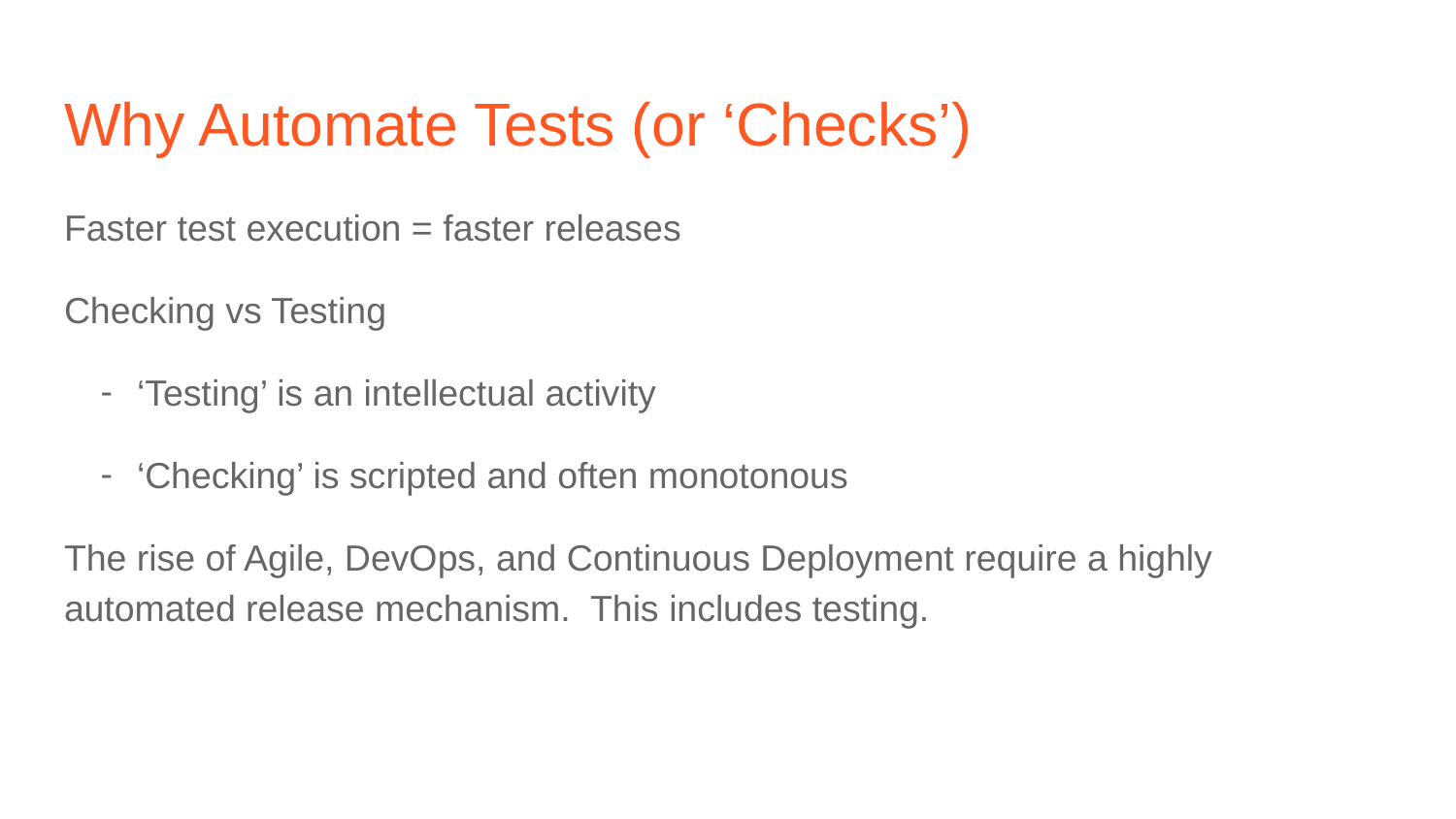

# Why Automate Tests (or ‘Checks’)
Faster test execution = faster releases
Checking vs Testing
‘Testing’ is an intellectual activity
‘Checking’ is scripted and often monotonous
The rise of Agile, DevOps, and Continuous Deployment require a highly automated release mechanism.  This includes testing.